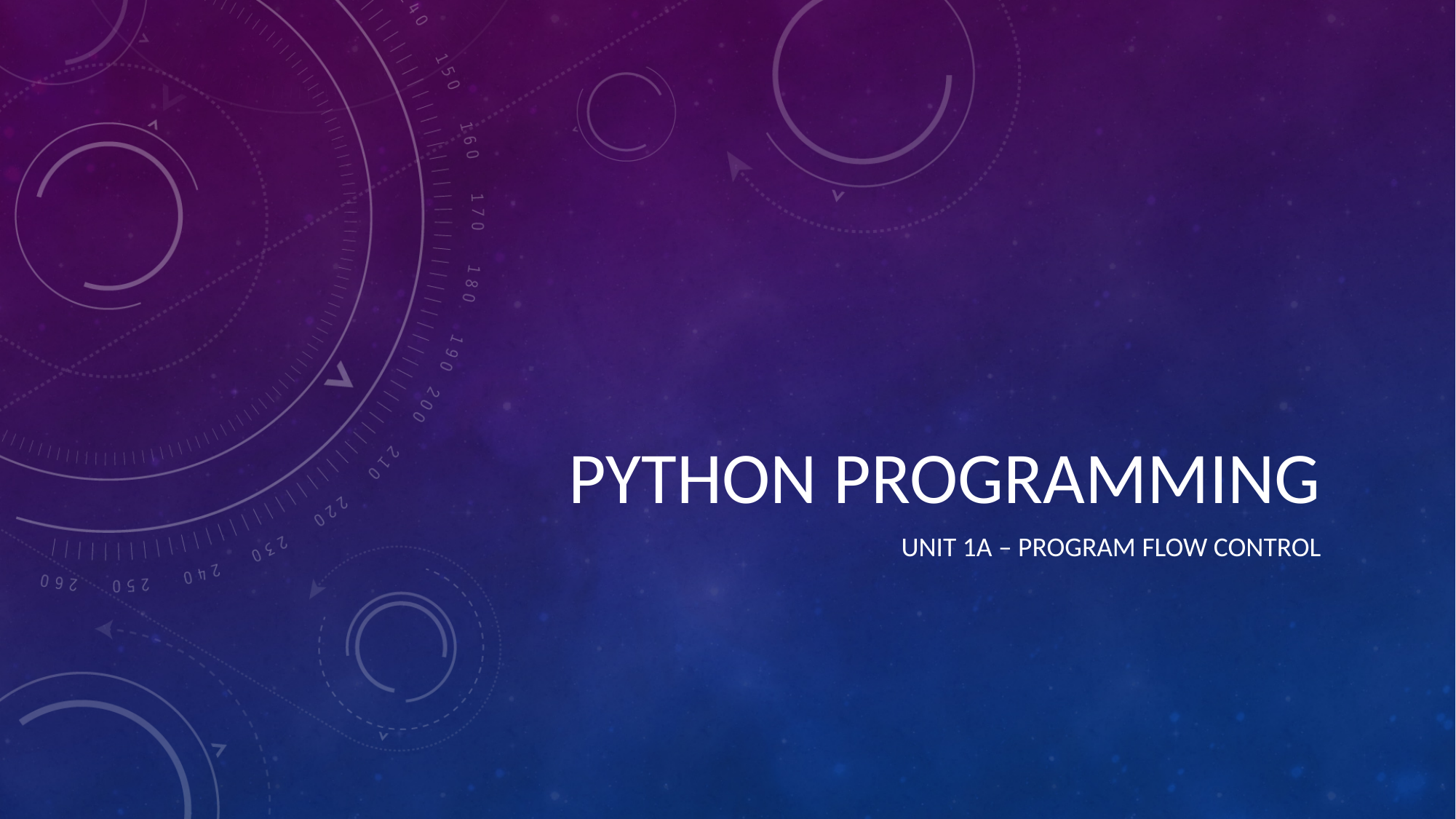

# Python programming
unit 1a – program flow control